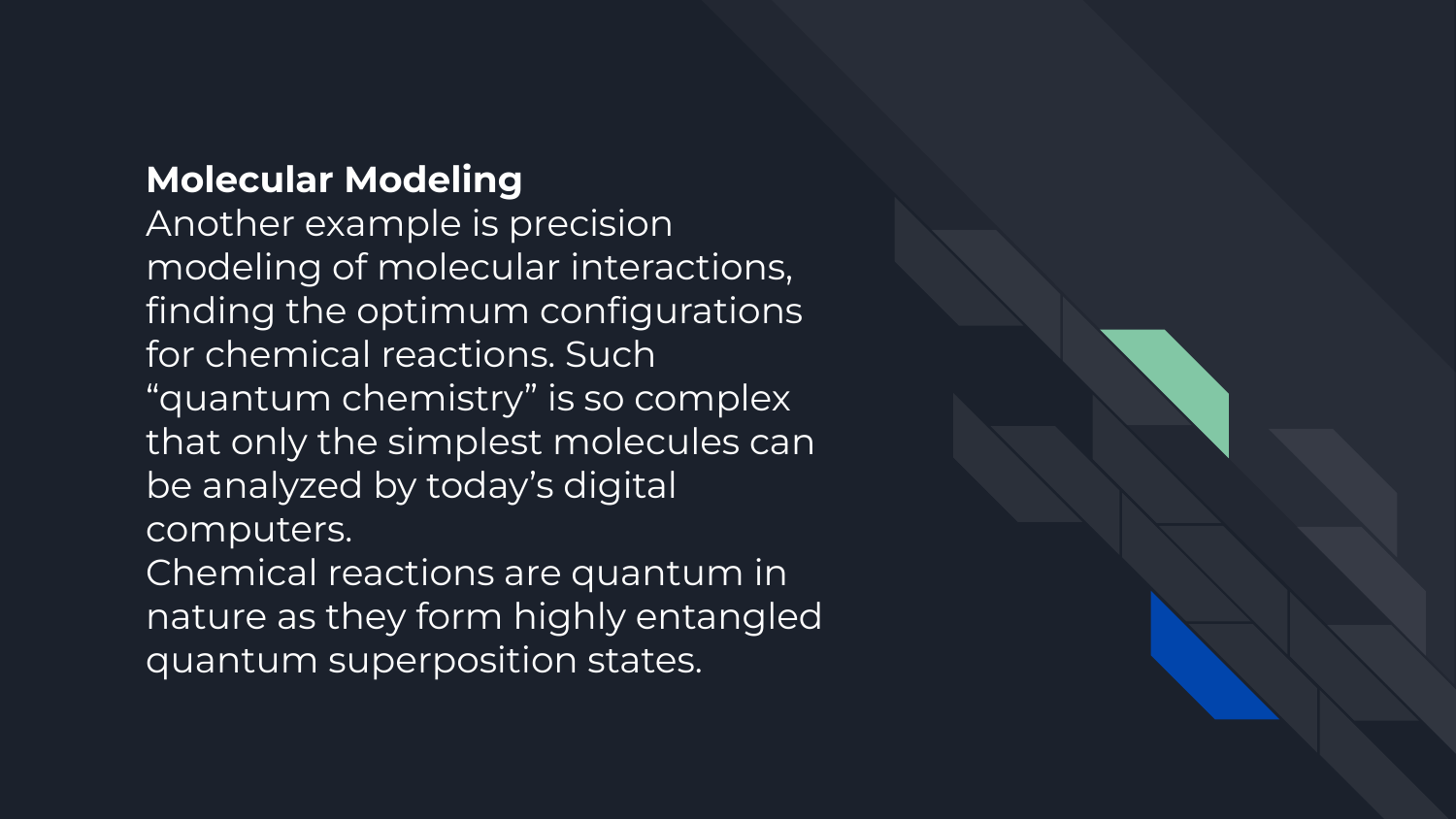

# Molecular Modeling Another example is precision modeling of molecular interactions, finding the optimum configurations for chemical reactions. Such “quantum chemistry” is so complex that only the simplest molecules can be analyzed by today’s digital computers. Chemical reactions are quantum in nature as they form highly entangled quantum superposition states.